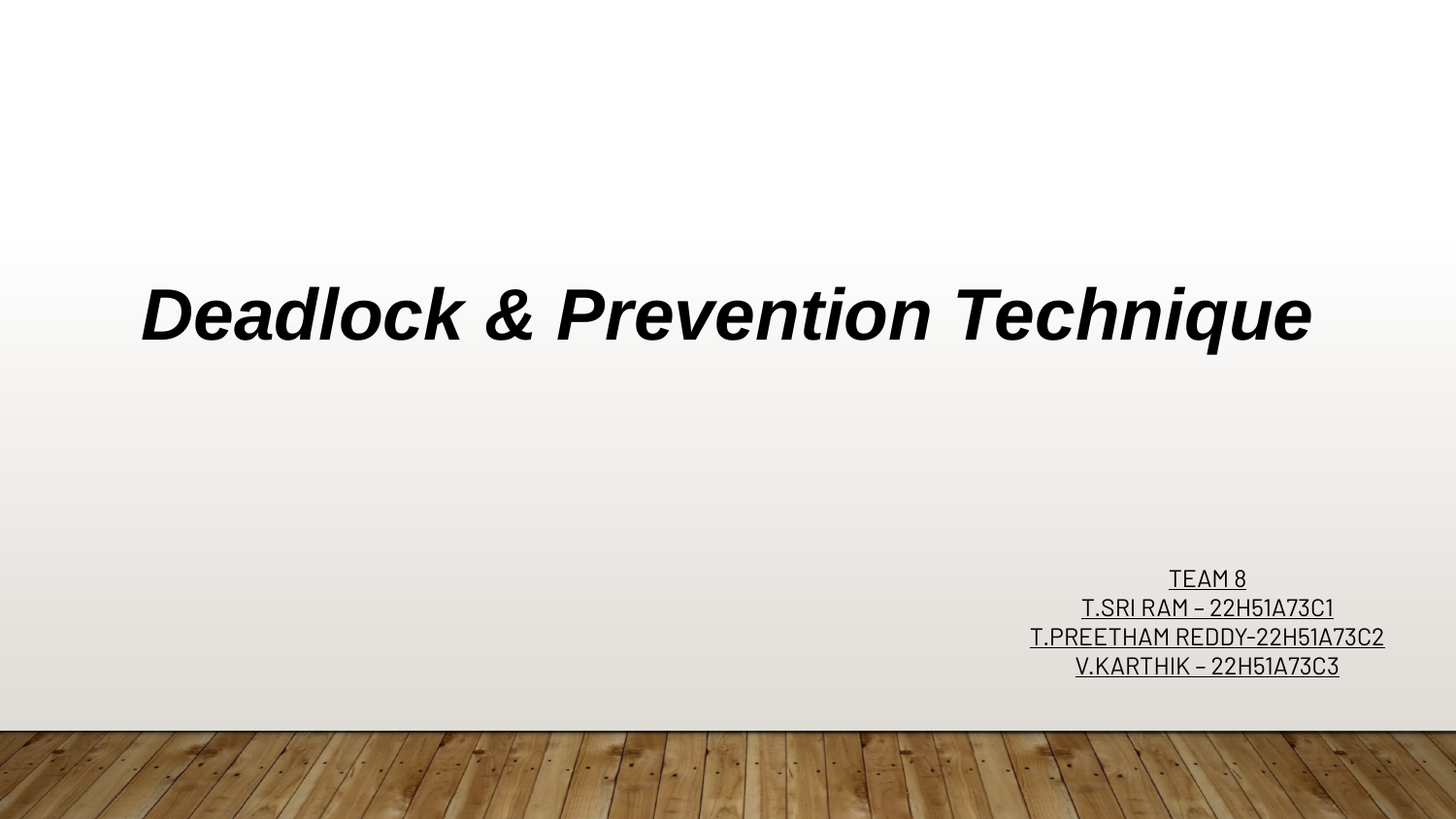

Deadlock & Prevention Technique
TEAM 8
T.SRI RAM – 22H51A73C1
T.PREETHAM REDDY-22H51A73C2
V.KARTHIK – 22H51A73C3